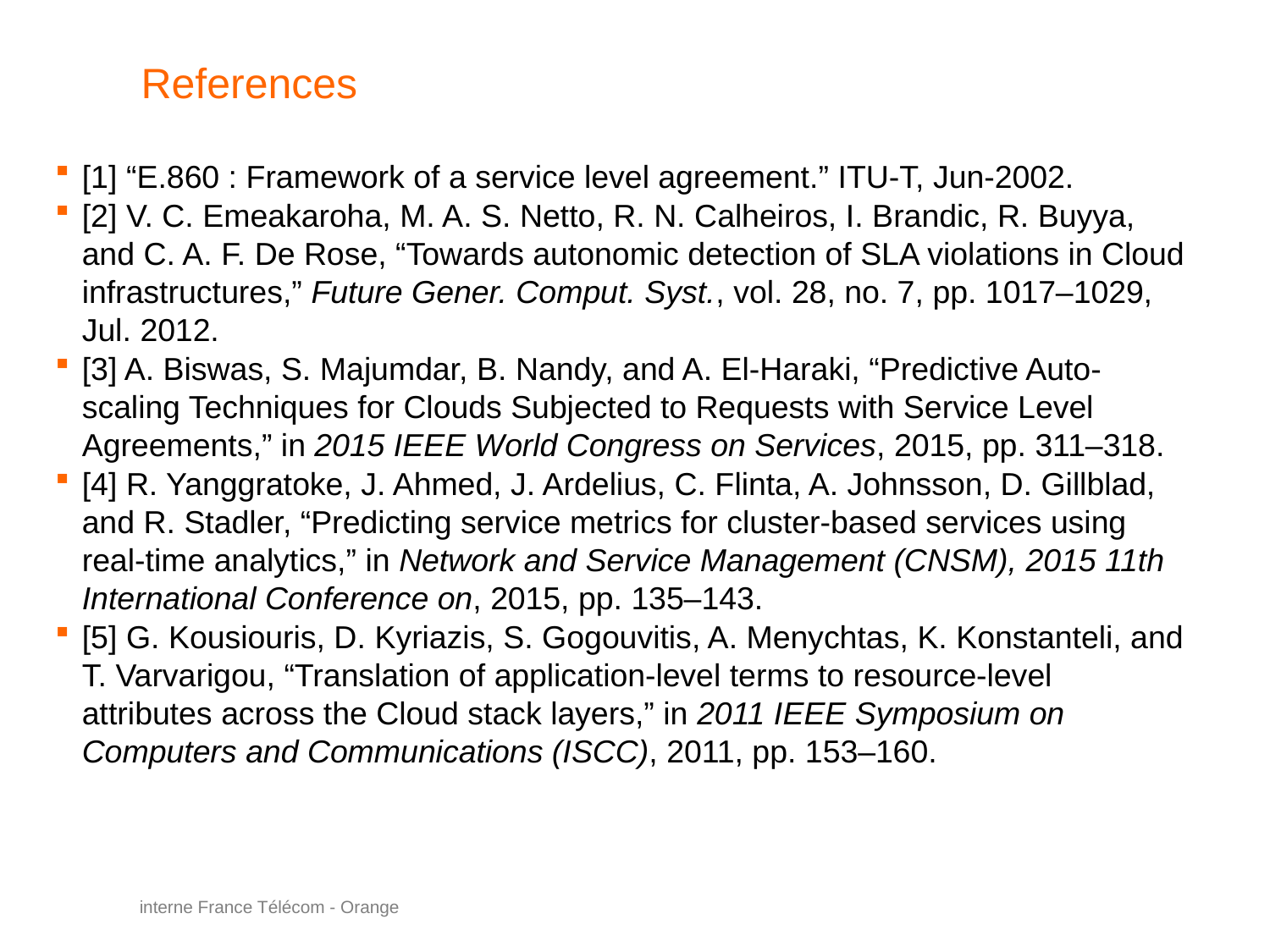

# References
[1] “E.860 : Framework of a service level agreement.” ITU-T, Jun-2002.
[2] V. C. Emeakaroha, M. A. S. Netto, R. N. Calheiros, I. Brandic, R. Buyya, and C. A. F. De Rose, “Towards autonomic detection of SLA violations in Cloud infrastructures,” Future Gener. Comput. Syst., vol. 28, no. 7, pp. 1017–1029, Jul. 2012.
[3] A. Biswas, S. Majumdar, B. Nandy, and A. El-Haraki, “Predictive Auto-scaling Techniques for Clouds Subjected to Requests with Service Level Agreements,” in 2015 IEEE World Congress on Services, 2015, pp. 311–318.
[4] R. Yanggratoke, J. Ahmed, J. Ardelius, C. Flinta, A. Johnsson, D. Gillblad, and R. Stadler, “Predicting service metrics for cluster-based services using real-time analytics,” in Network and Service Management (CNSM), 2015 11th International Conference on, 2015, pp. 135–143.
[5] G. Kousiouris, D. Kyriazis, S. Gogouvitis, A. Menychtas, K. Konstanteli, and T. Varvarigou, “Translation of application-level terms to resource-level attributes across the Cloud stack layers,” in 2011 IEEE Symposium on Computers and Communications (ISCC), 2011, pp. 153–160.